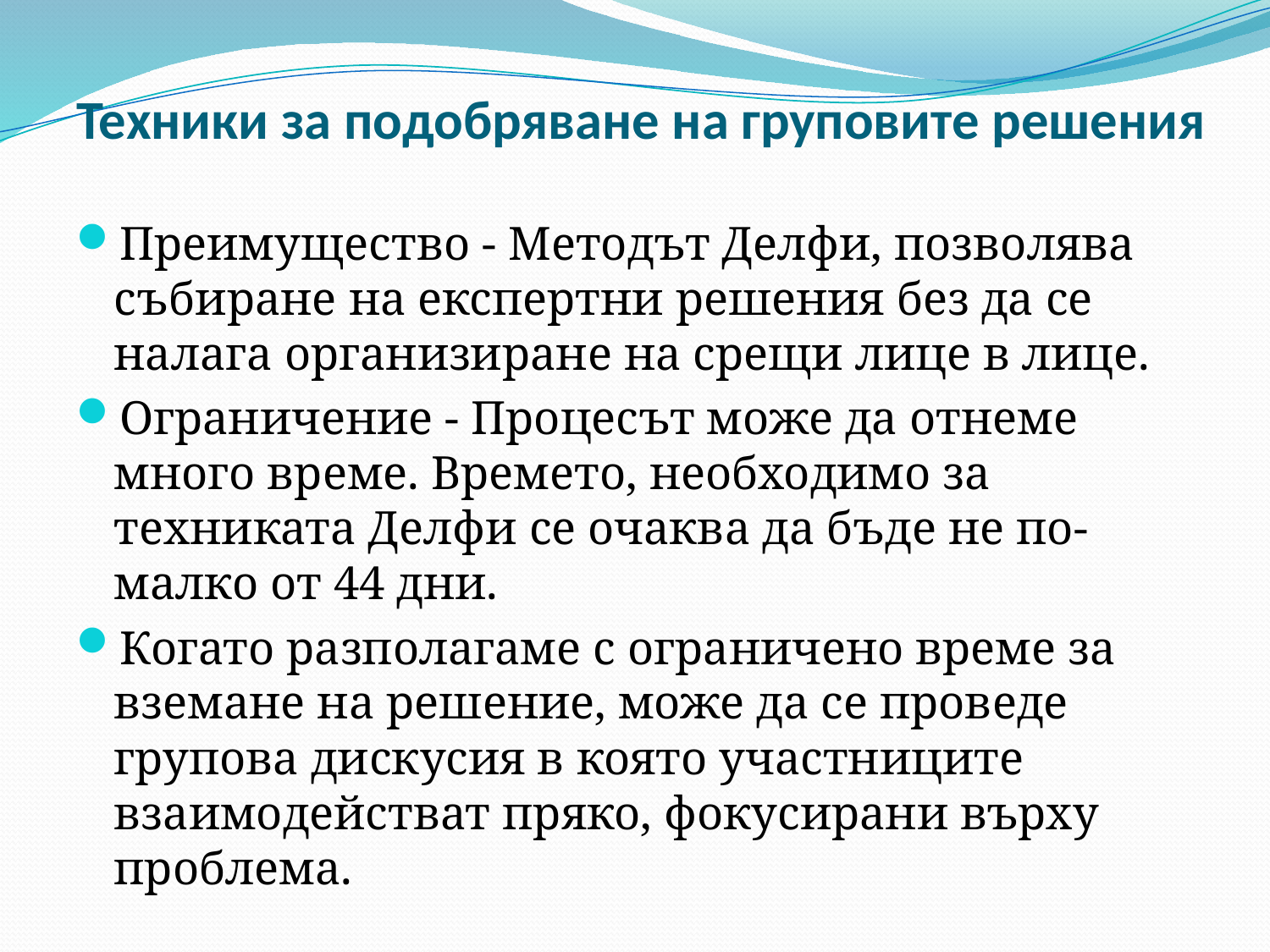

# Техники за подобряване на груповите решения
Преимущество - Методът Делфи, позволява събиране на експертни решения без да се налага организиране на срещи лице в лице.
Ограничение - Процесът може да отнеме много време. Времето, необходимо за техниката Делфи се очаква да бъде не по-малко от 44 дни.
Когато разполагаме с ограничено време за вземане на решение, може да се проведе групова дискусия в която участниците взаимодействат пряко, фокусирани върху проблема.